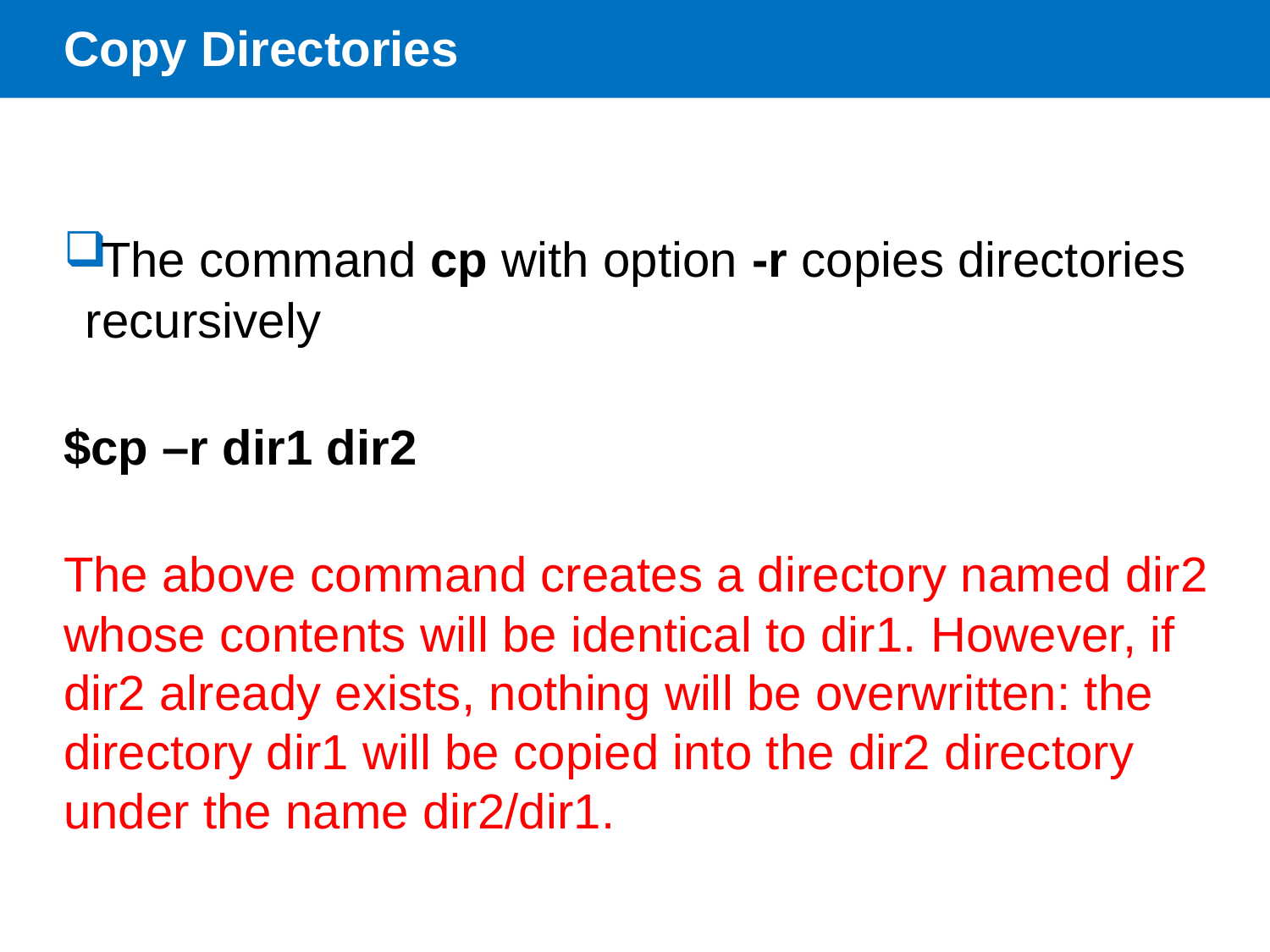

# Copy Directories
 The command cp with option -r copies directories recursively

$cp –r dir1 dir2

The above command creates a directory named dir2 whose contents will be identical to dir1. However, if dir2 already exists, nothing will be overwritten: the directory dir1 will be copied into the dir2 directory under the name dir2/dir1.